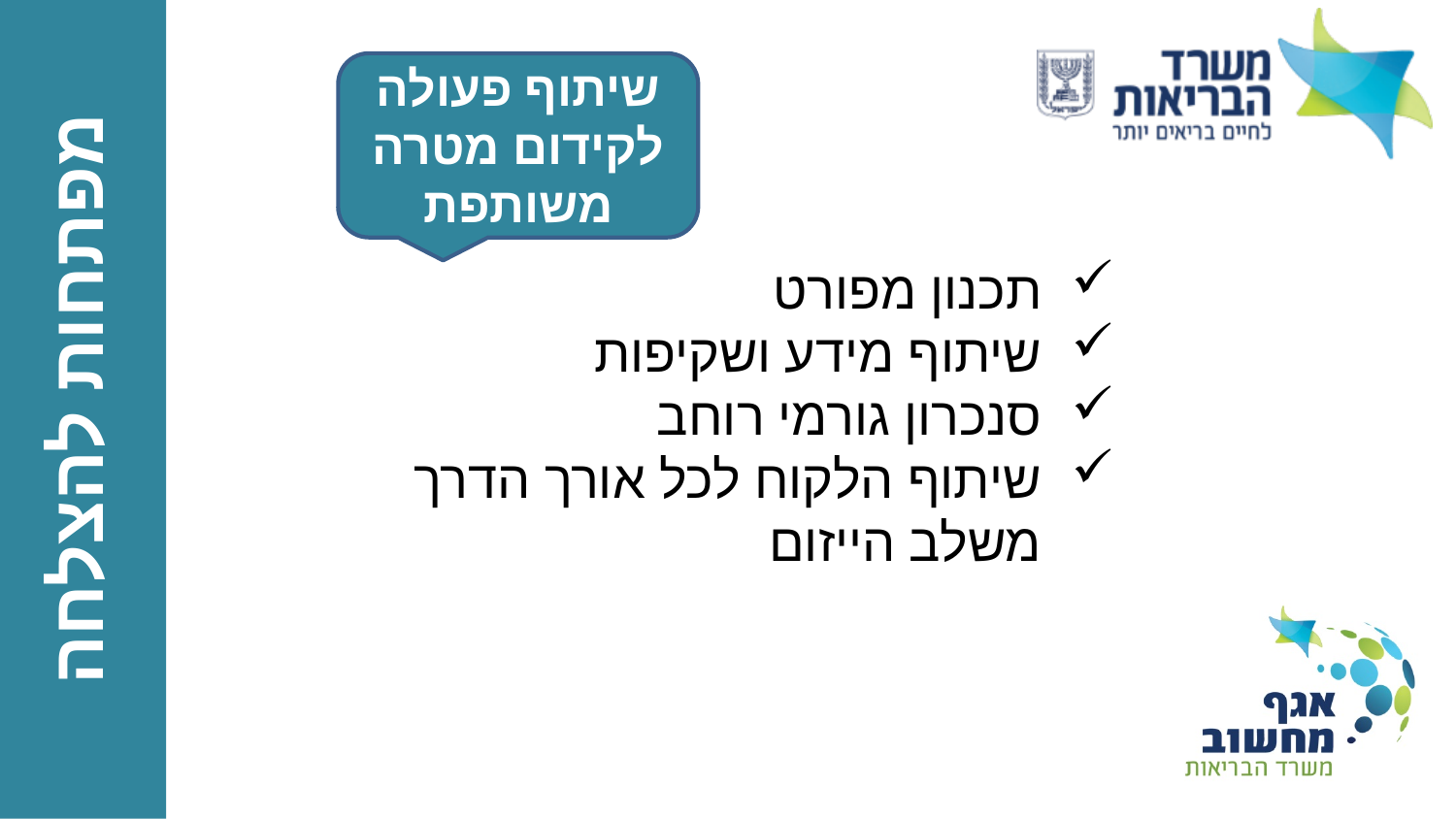

שיתוף פעולה לקידום מטרה משותפת

תכנון מפורט
שיתוף מידע ושקיפות
סנכרון גורמי רוחב
שיתוף הלקוח לכל אורך הדרך משלב הייזום
# מפתחות להצלחה